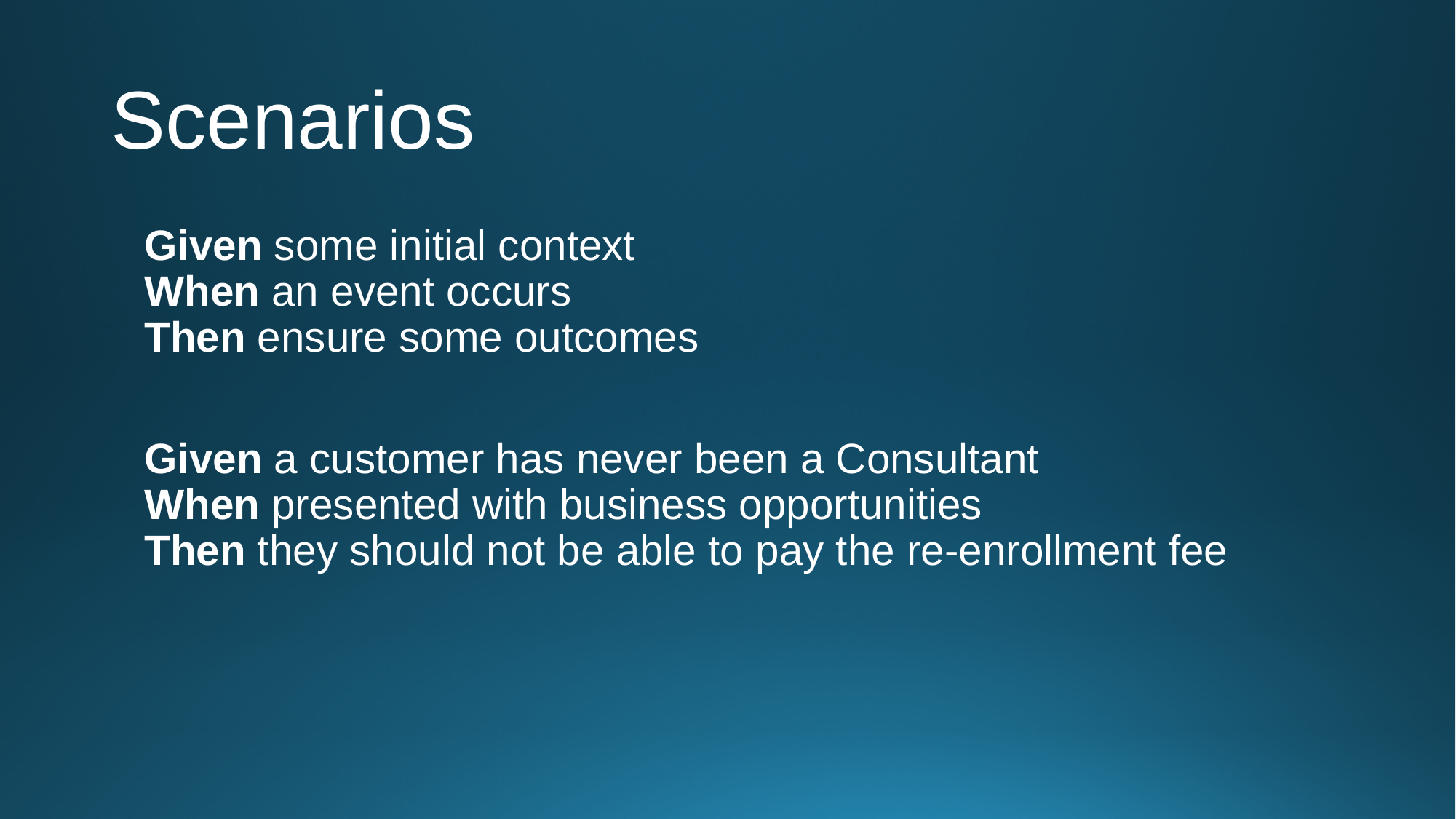

# Scenarios
Given some initial context
When an event occurs
Then ensure some outcomes

Given a customer has never been a Consultant
When presented with business opportunities
Then they should not be able to pay the re-enrollment fee